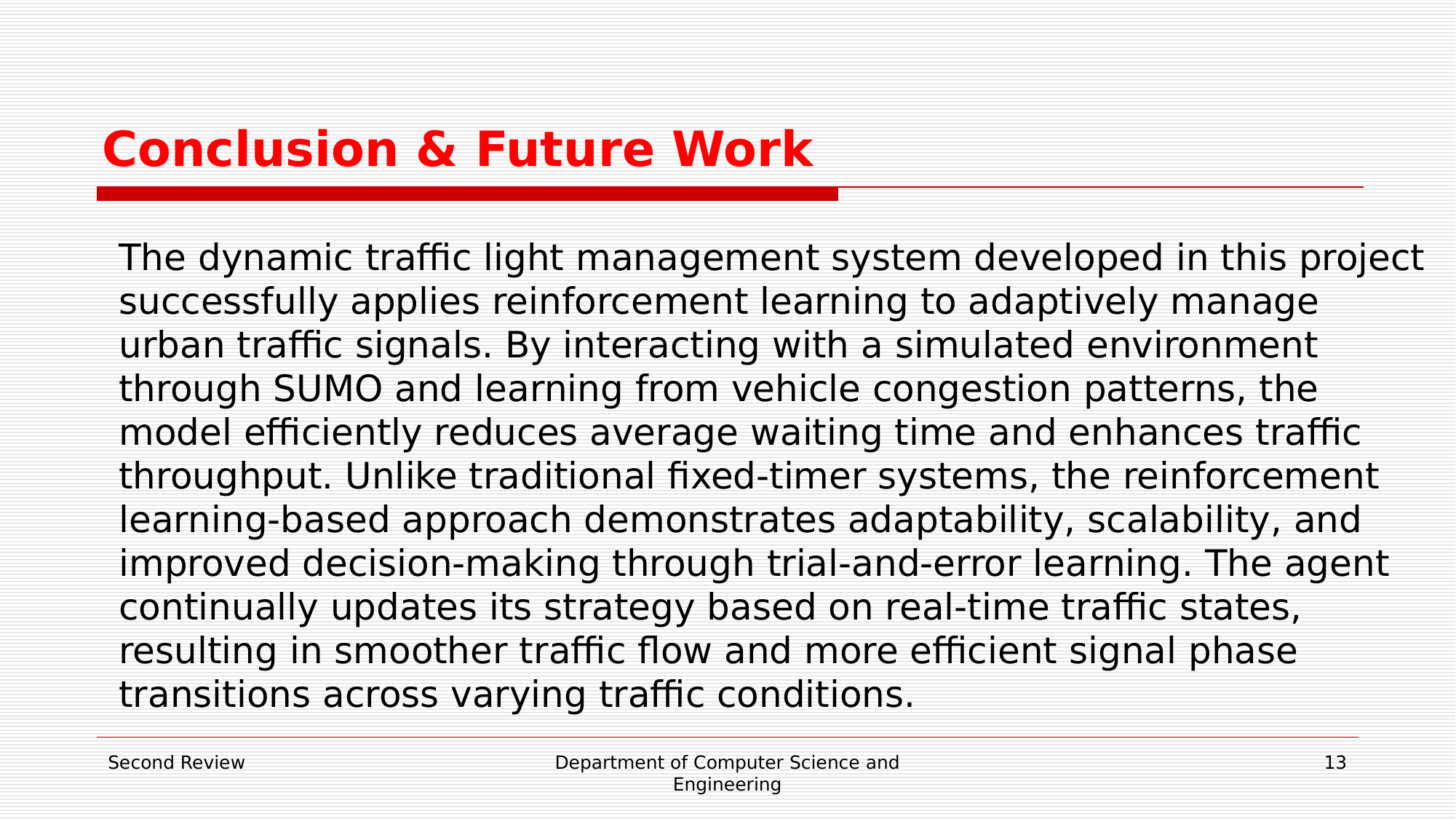

# Conclusion & Future Work
The dynamic traffic light management system developed in this project successfully applies reinforcement learning to adaptively manage urban traffic signals. By interacting with a simulated environment through SUMO and learning from vehicle congestion patterns, the model efficiently reduces average waiting time and enhances traffic throughput. Unlike traditional fixed-timer systems, the reinforcement learning-based approach demonstrates adaptability, scalability, and improved decision-making through trial-and-error learning. The agent continually updates its strategy based on real-time traffic states, resulting in smoother traffic flow and more efficient signal phase transitions across varying traffic conditions.

Second Review
Department of Computer Science and Engineering
13